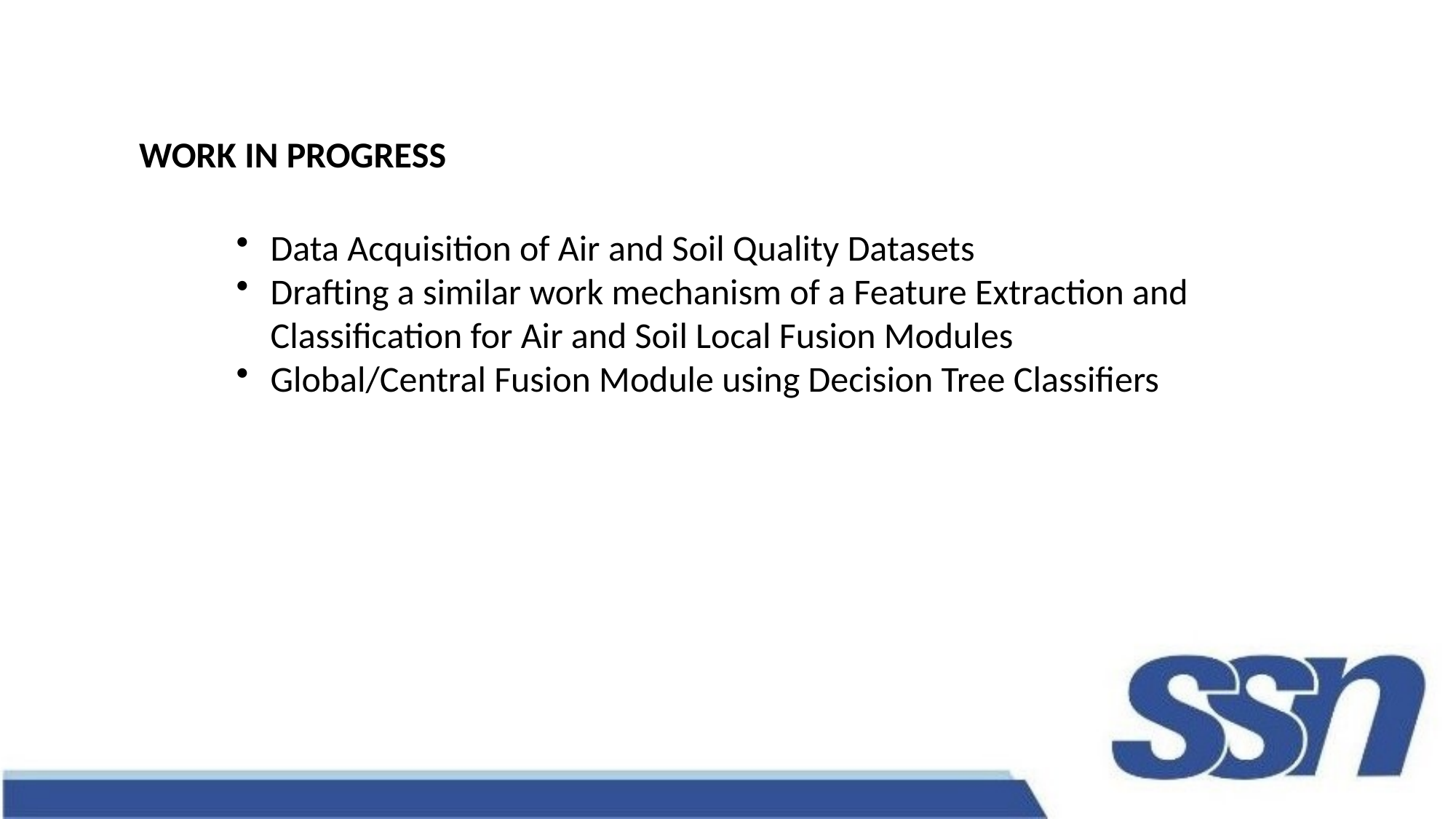

WORK IN PROGRESS
Data Acquisition of Air and Soil Quality Datasets
Drafting a similar work mechanism of a Feature Extraction and Classification for Air and Soil Local Fusion Modules
Global/Central Fusion Module using Decision Tree Classifiers